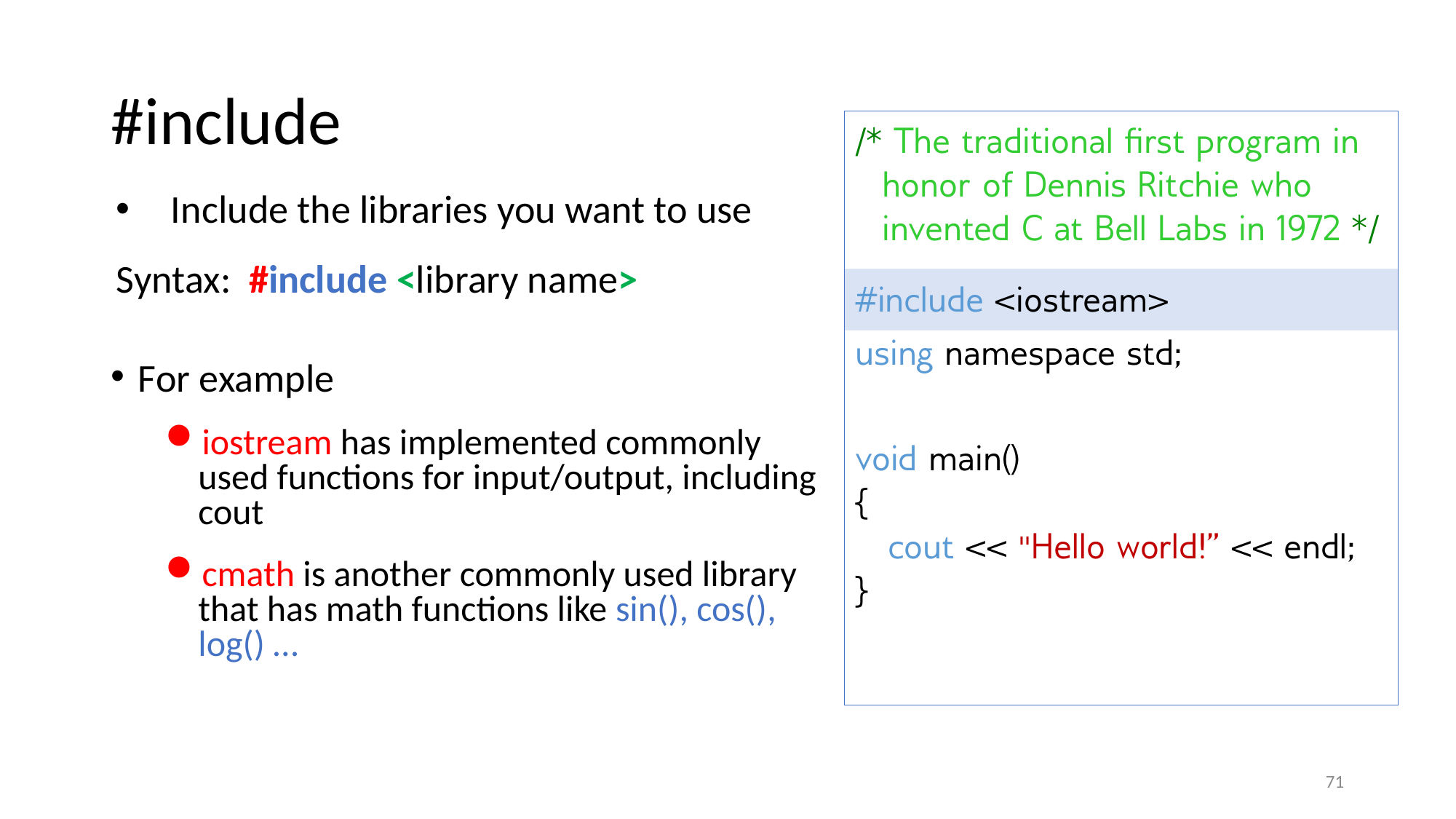

# #include
/* The traditional first program in honor of Dennis Ritchie who invented C at Bell Labs in 1972 */
#include <iostream>
using namespace std;

void main()
{
   cout << "Hello world!” << endl;
}

Include the libraries you want to use
Syntax:  #include <library name>

For example
iostream has implemented commonly used functions for input/output, including cout
cmath is another commonly used library that has math functions like sin(), cos(), log() …

71